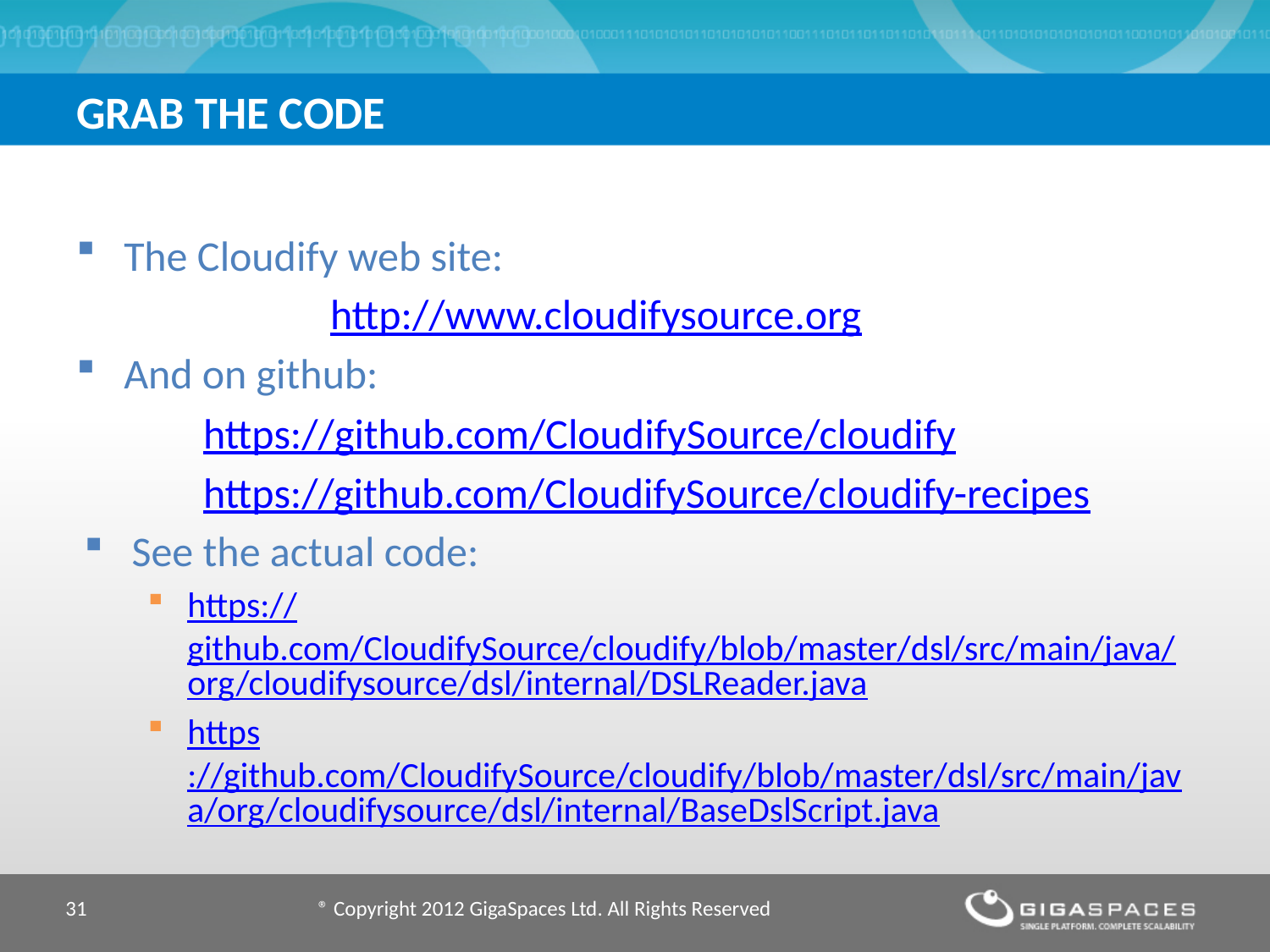

# Grab the codE
The Cloudify web site:
		http://www.cloudifysource.org
And on github:
	https://github.com/CloudifySource/cloudify
	https://github.com/CloudifySource/cloudify-recipes
See the actual code:
https://github.com/CloudifySource/cloudify/blob/master/dsl/src/main/java/org/cloudifysource/dsl/internal/DSLReader.java
https://github.com/CloudifySource/cloudify/blob/master/dsl/src/main/java/org/cloudifysource/dsl/internal/BaseDslScript.java
31
® Copyright 2012 GigaSpaces Ltd. All Rights Reserved